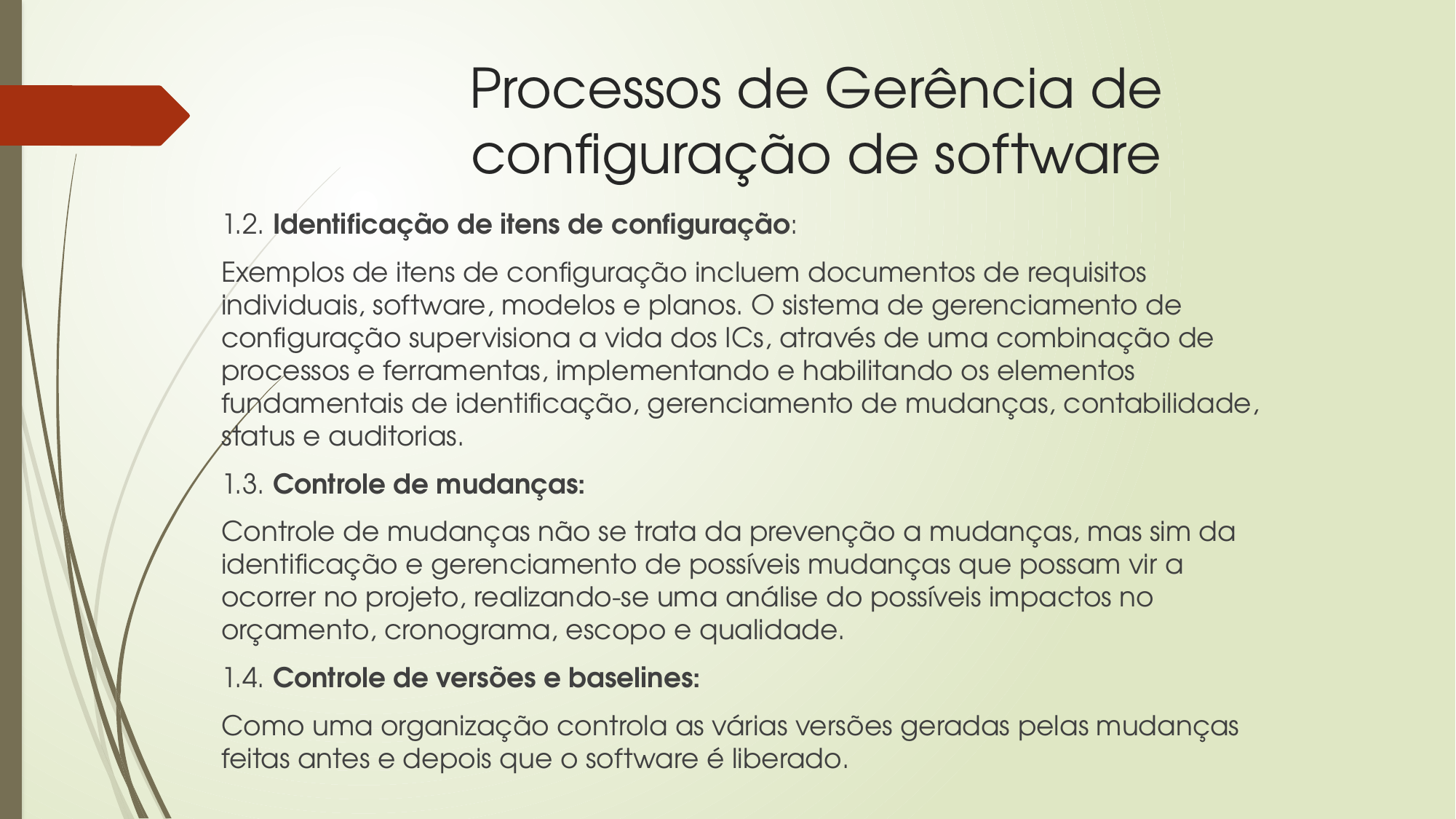

# Processos de Gerência de configuração de software
1.2. Identificação de itens de configuração:
Exemplos de itens de configuração incluem documentos de requisitos individuais, software, modelos e planos. O sistema de gerenciamento de configuração supervisiona a vida dos ICs, através de uma combinação de processos e ferramentas, implementando e habilitando os elementos fundamentais de identificação, gerenciamento de mudanças, contabilidade, status e auditorias.
1.3. Controle de mudanças:
Controle de mudanças não se trata da prevenção a mudanças, mas sim da identificação e gerenciamento de possíveis mudanças que possam vir a ocorrer no projeto, realizando-se uma análise do possíveis impactos no orçamento, cronograma, escopo e qualidade.
1.4. Controle de versões e baselines:
Como uma organização controla as várias versões geradas pelas mudanças feitas antes e depois que o software é liberado.